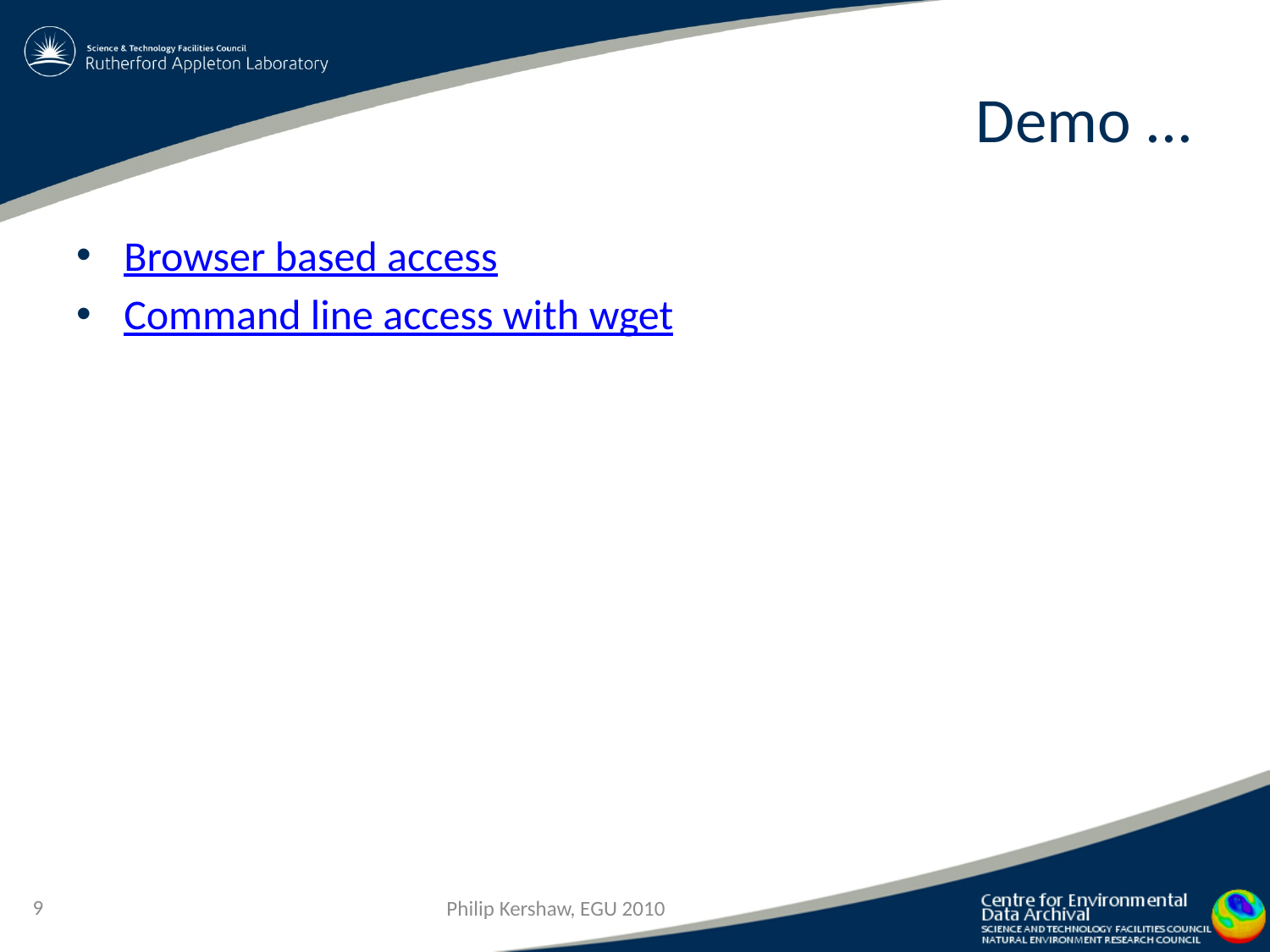

# Demo ...
Browser based access
Command line access with wget
9
Philip Kershaw, EGU 2010